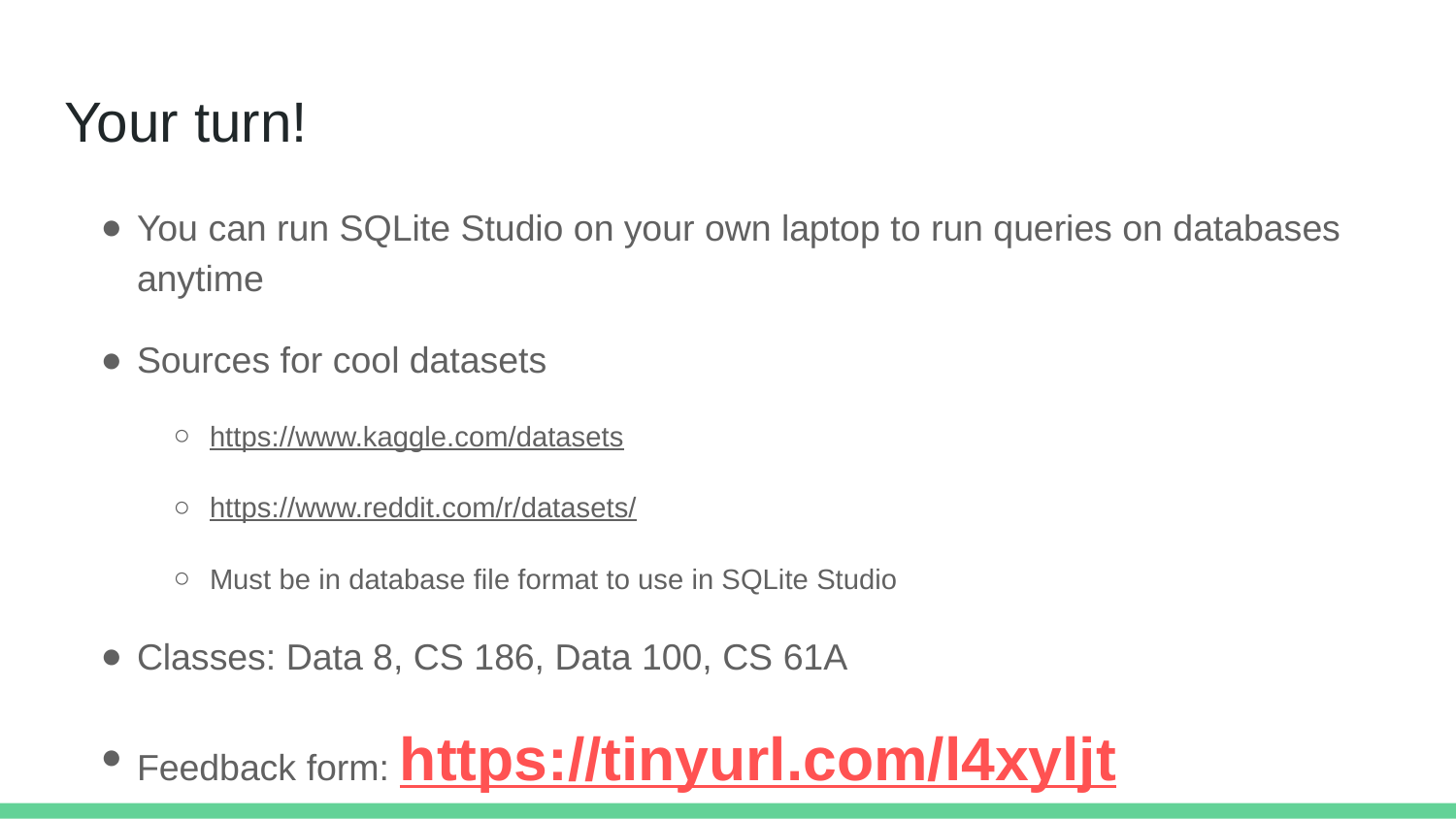

# Your turn!
You can run SQLite Studio on your own laptop to run queries on databases anytime
Sources for cool datasets
https://www.kaggle.com/datasets
https://www.reddit.com/r/datasets/
Must be in database file format to use in SQLite Studio
Classes: Data 8, CS 186, Data 100, CS 61A
Feedback form: https://tinyurl.com/l4xyljt